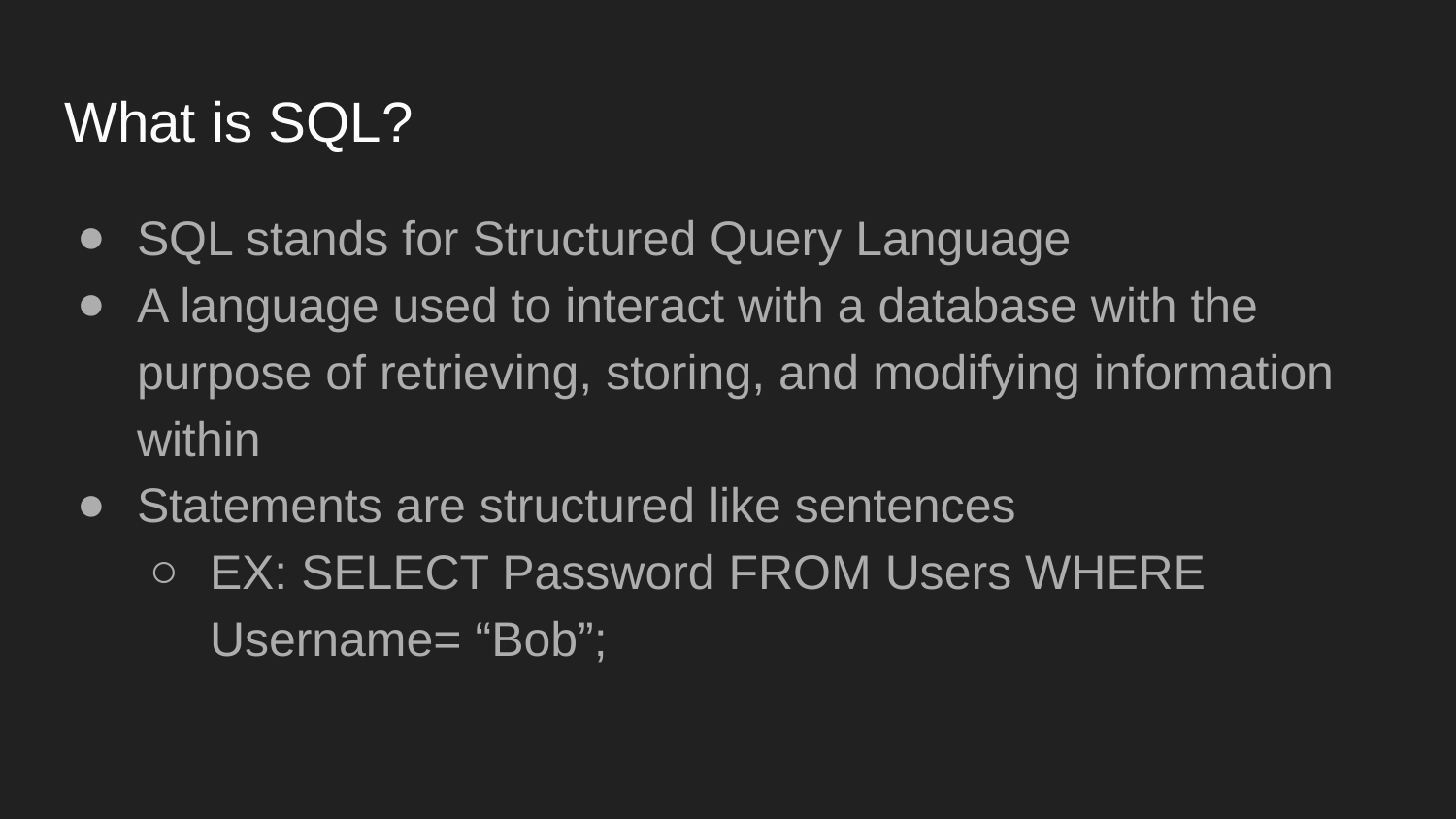

# What is SQL?
SQL stands for Structured Query Language
A language used to interact with a database with the purpose of retrieving, storing, and modifying information within
Statements are structured like sentences
EX: SELECT Password FROM Users WHERE Username= “Bob”;